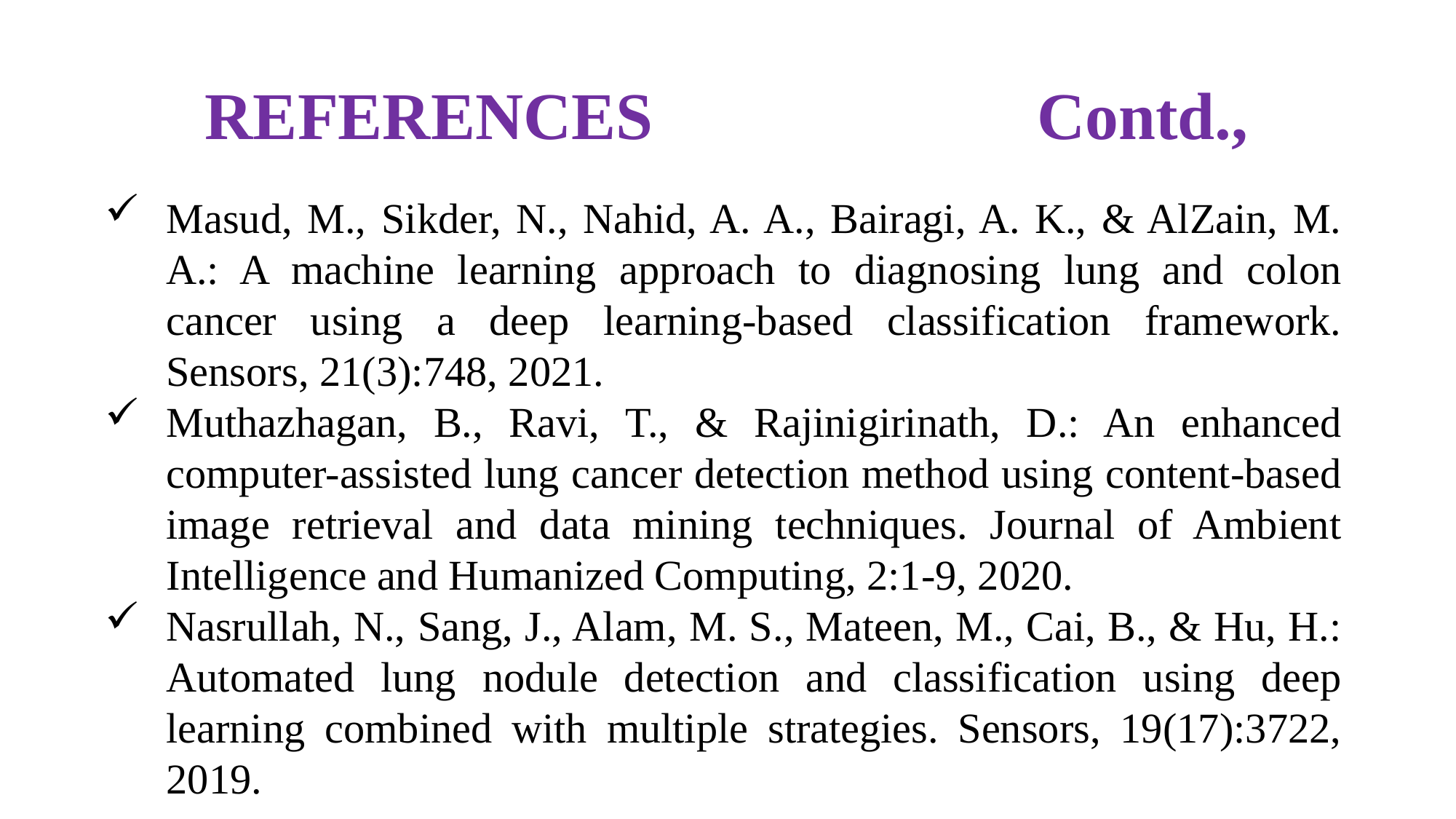

# REFERENCES                       Contd.,
Masud, M., Sikder, N., Nahid, A. A., Bairagi, A. K., & AlZain, M. A.: A machine learning approach to diagnosing lung and colon cancer using a deep learning-based classification framework. Sensors, 21(3):748, 2021.
Muthazhagan, B., Ravi, T., & Rajinigirinath, D.: An enhanced computer-assisted lung cancer detection method using content-based image retrieval and data mining techniques. Journal of Ambient Intelligence and Humanized Computing, 2:1-9, 2020.
Nasrullah, N., Sang, J., Alam, M. S., Mateen, M., Cai, B., & Hu, H.: Automated lung nodule detection and classification using deep learning combined with multiple strategies. Sensors, 19(17):3722, 2019.